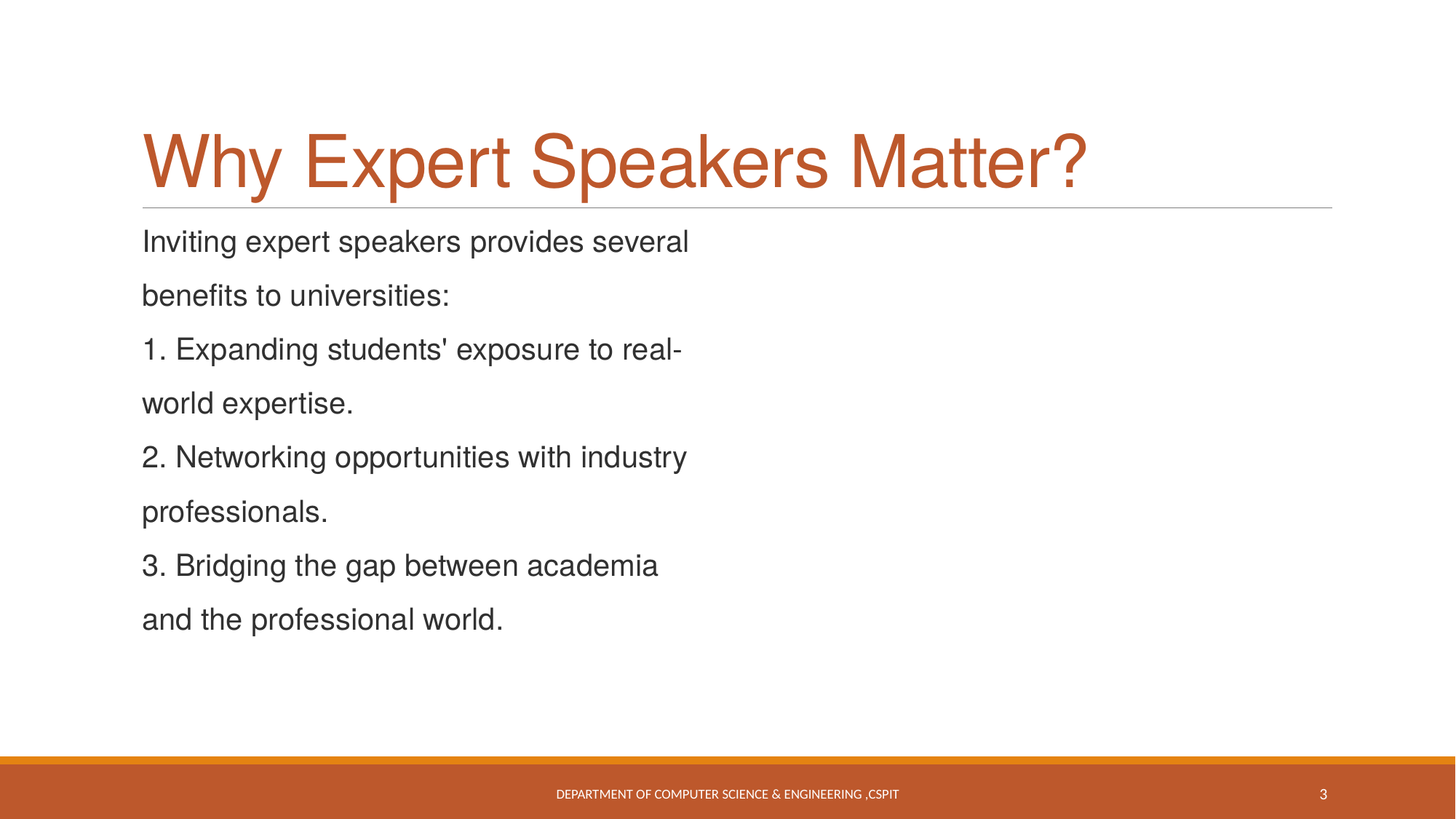

# Why Expert Speakers Matter?
Inviting expert speakers provides several
benefits to universities:
1. Expanding students' exposure to real-
world expertise.
2. Networking opportunities with industry
professionals.
3. Bridging the gap between academia
and the professional world.

Department of Computer Science & Engineering ,CSPIT
3